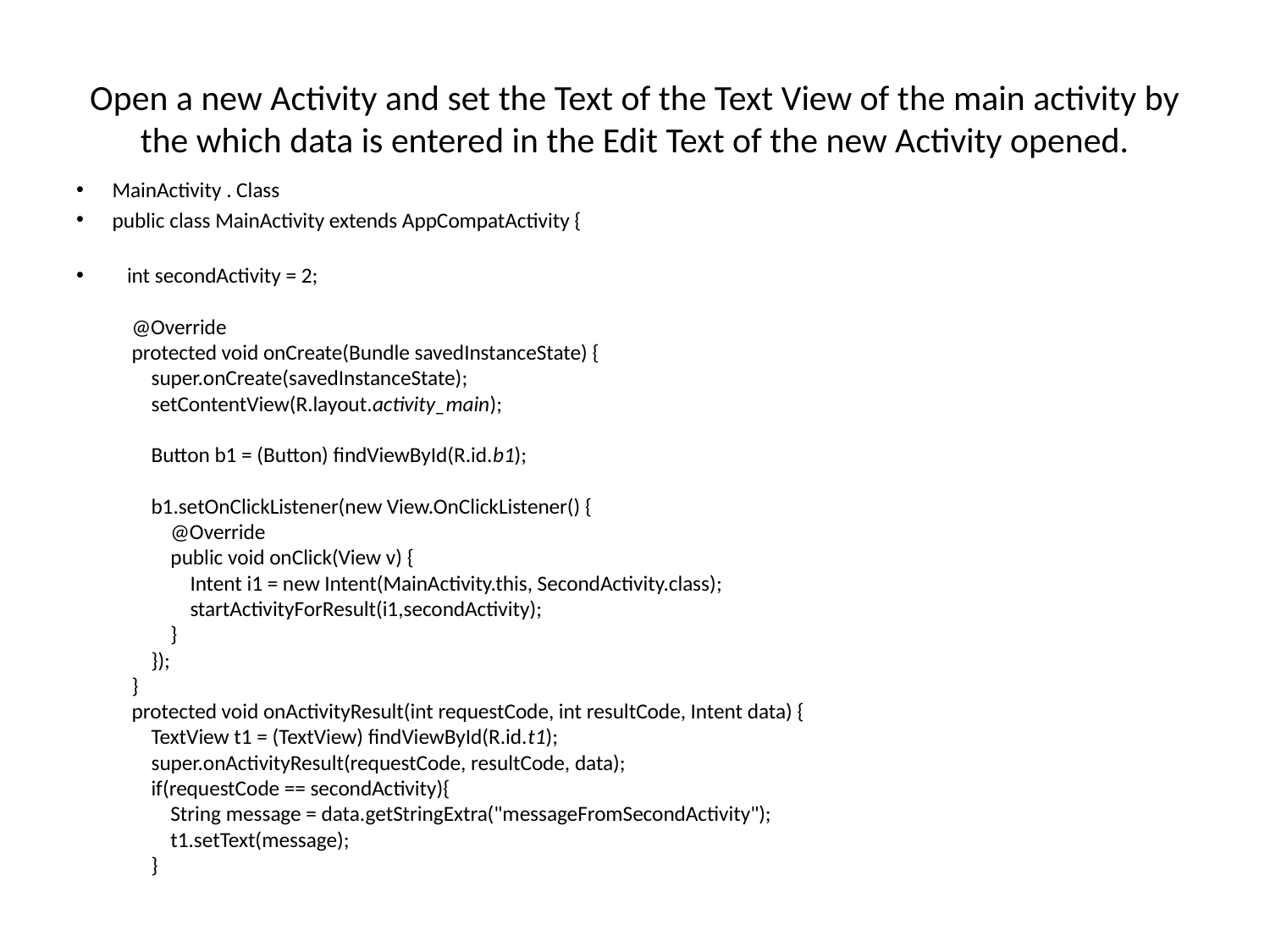

# Open a new Activity and set the Text of the Text View of the main activity by the which data is entered in the Edit Text of the new Activity opened.

MainActivity . Class
public class MainActivity extends AppCompatActivity {
   int secondActivity = 2;
    @Override
    protected void onCreate(Bundle savedInstanceState) {
        super.onCreate(savedInstanceState);
        setContentView(R.layout.activity_main);
        Button b1 = (Button) findViewById(R.id.b1);
        b1.setOnClickListener(new View.OnClickListener() {
            @Override
            public void onClick(View v) {
                Intent i1 = new Intent(MainActivity.this, SecondActivity.class);
                startActivityForResult(i1,secondActivity);
            }
        });
    }
    protected void onActivityResult(int requestCode, int resultCode, Intent data) {
        TextView t1 = (TextView) findViewById(R.id.t1);
        super.onActivityResult(requestCode, resultCode, data);
        if(requestCode == secondActivity){
            String message = data.getStringExtra("messageFromSecondActivity");
            t1.setText(message);
        }